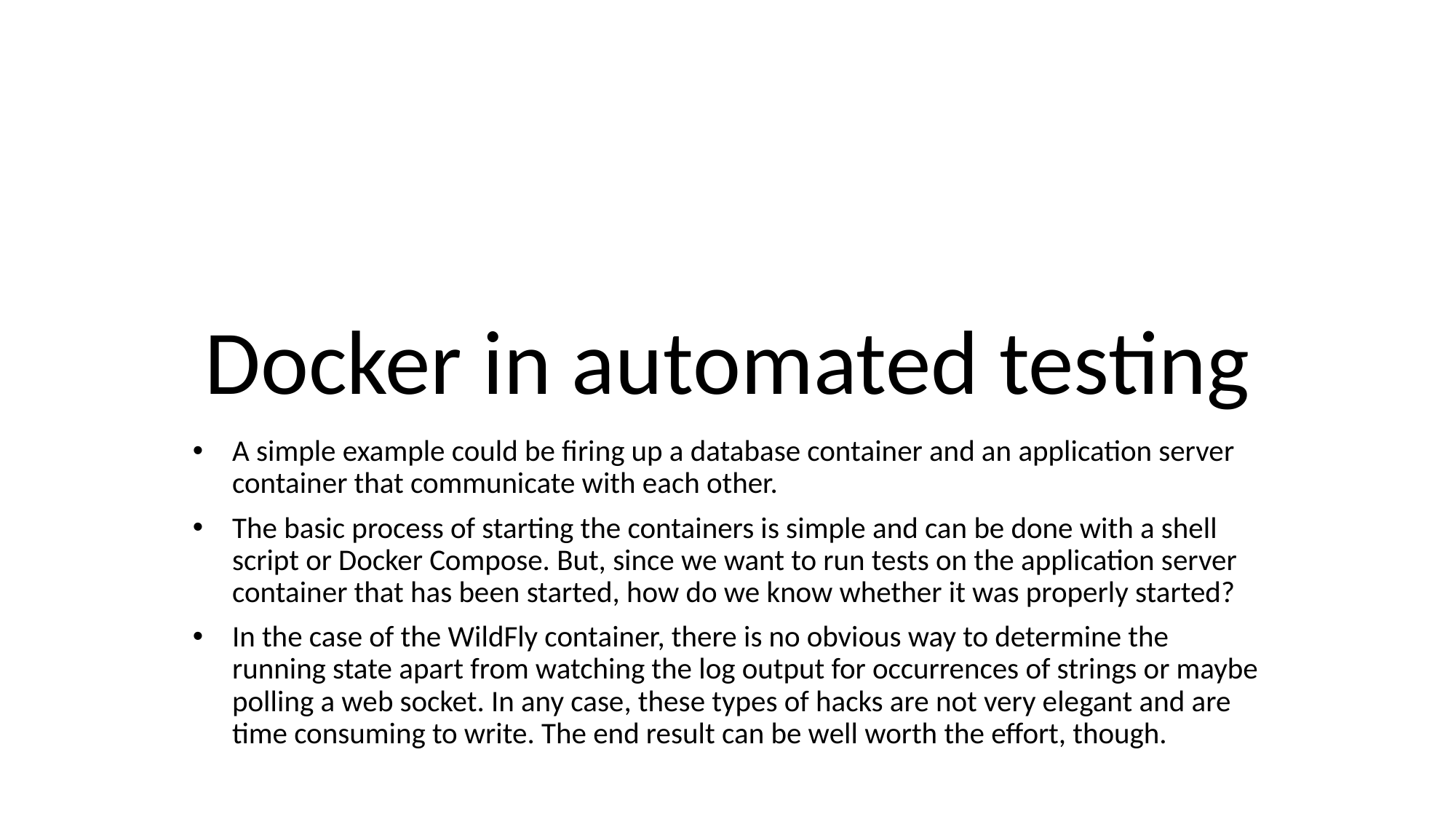

# Docker in automated testing
A simple example could be firing up a database container and an application server container that communicate with each other.
The basic process of starting the containers is simple and can be done with a shell script or Docker Compose. But, since we want to run tests on the application server container that has been started, how do we know whether it was properly started?
In the case of the WildFly container, there is no obvious way to determine the running state apart from watching the log output for occurrences of strings or maybe polling a web socket. In any case, these types of hacks are not very elegant and are time consuming to write. The end result can be well worth the effort, though.